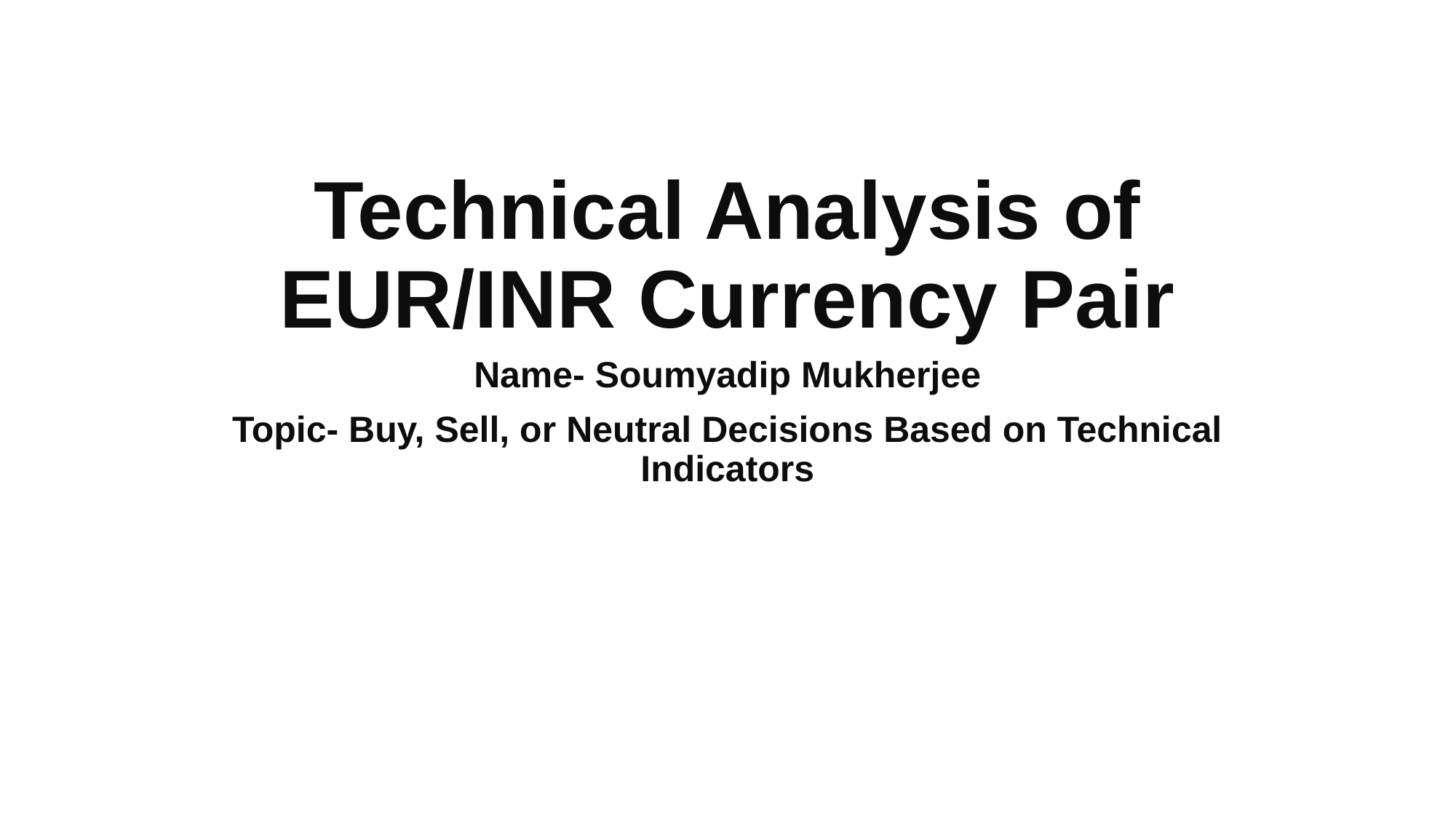

# Technical Analysis of EUR/INR Currency Pair
Name- Soumyadip Mukherjee
Topic- Buy, Sell, or Neutral Decisions Based on Technical Indicators